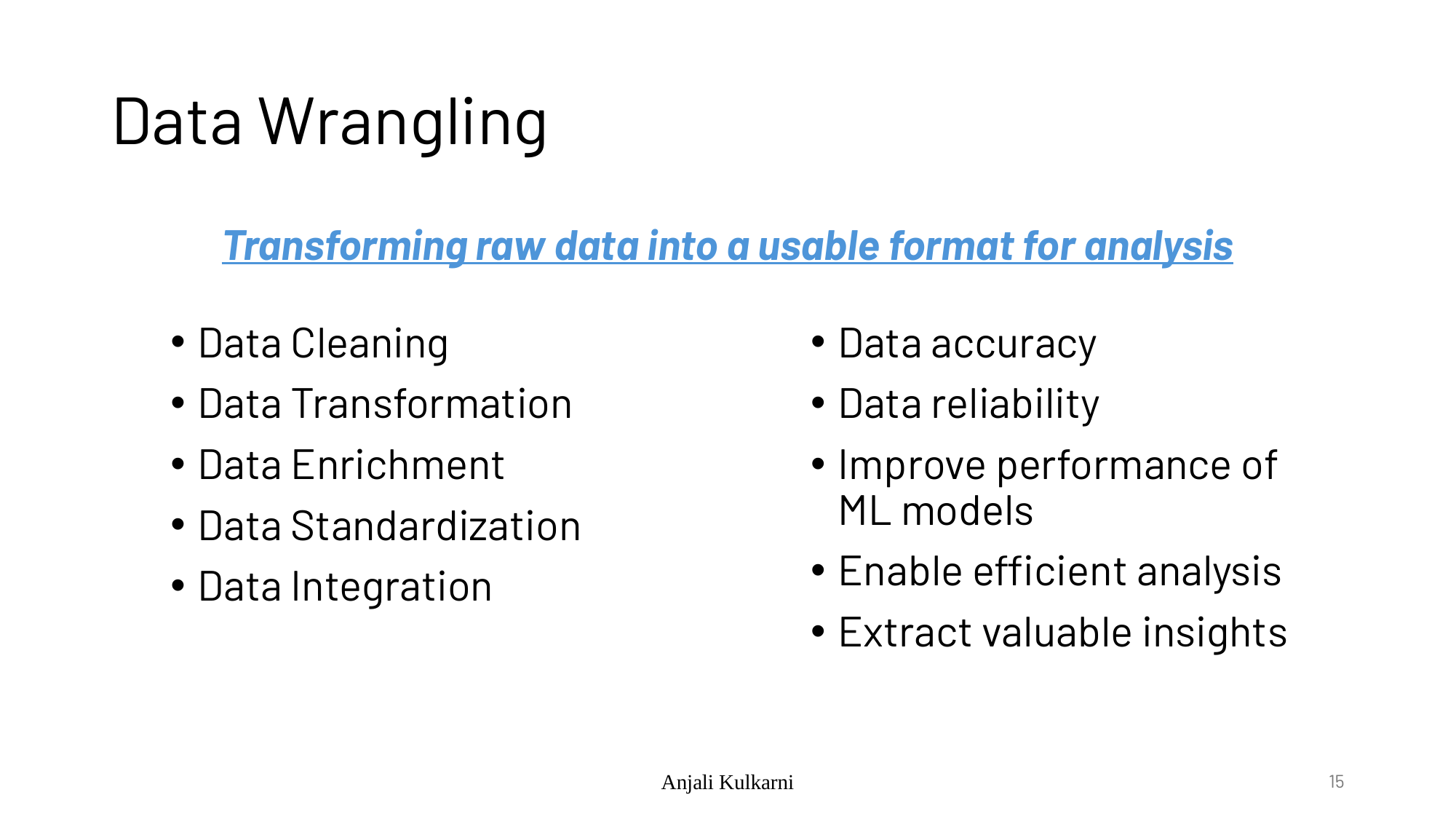

# Data Wrangling
Transforming raw data into a usable format for analysis

Data Cleaning
Data Transformation
Data Enrichment
Data Standardization
Data Integration

Data accuracy
Data reliability
Improve performance of ML models
Enable efficient analysis
Extract valuable insights

Anjali Kulkarni
15